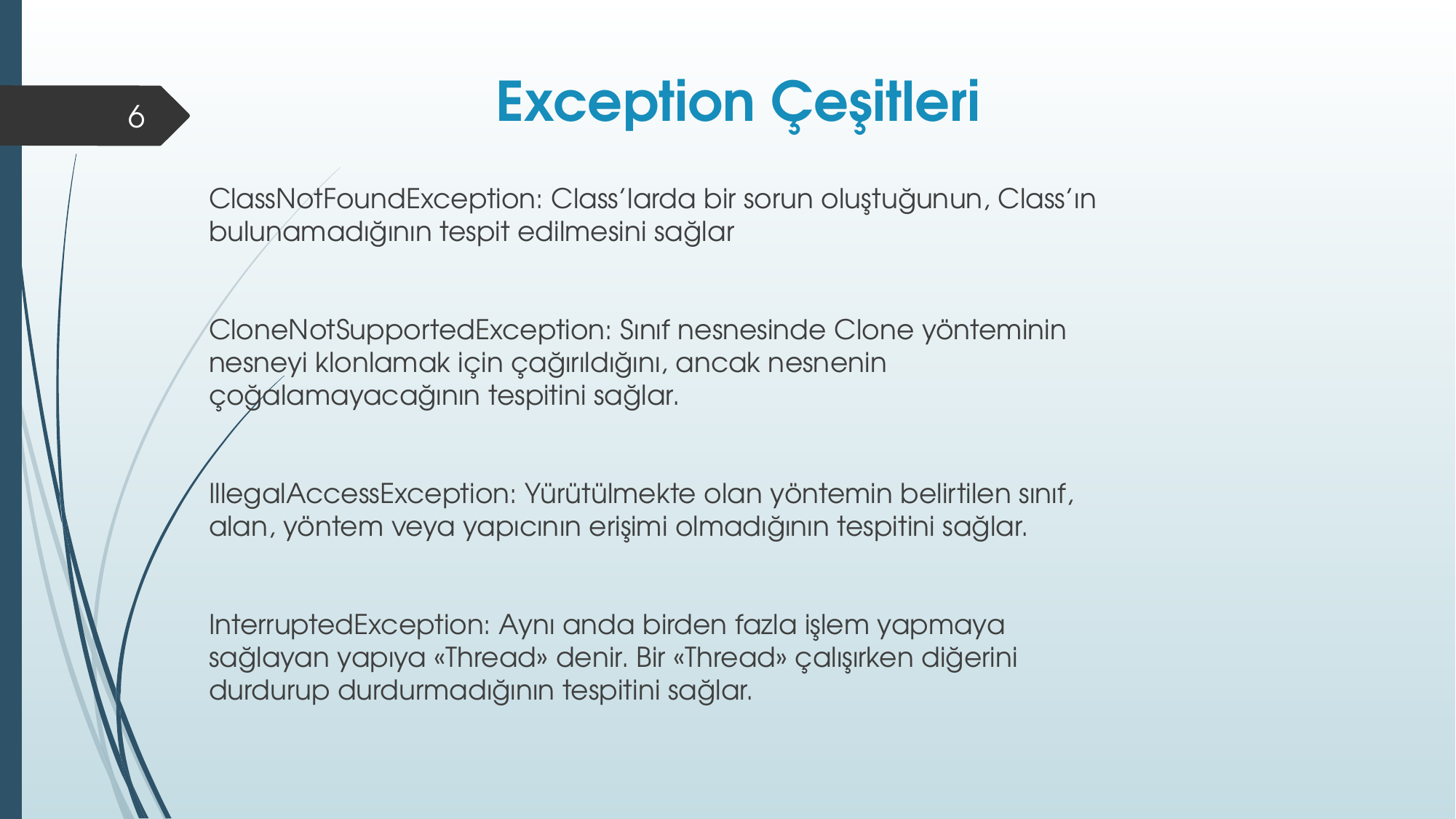

# Exception Çeşitleri
6

ClassNotFoundException: Class’larda bir sorun oluştuğunun, Class’ın bulunamadığının tespit edilmesini sağlar

CloneNotSupportedException: Sınıf nesnesinde Clone yönteminin nesneyi klonlamak için çağırıldığını, ancak nesnenin çoğalamayacağının tespitini sağlar.

IllegalAccessException: Yürütülmekte olan yöntemin belirtilen sınıf, alan, yöntem veya yapıcının erişimi olmadığının tespitini sağlar.

InterruptedException: Aynı anda birden fazla işlem yapmaya sağlayan yapıya «Thread» denir. Bir «Thread» çalışırken diğerini durdurup durdurmadığının tespitini sağlar.